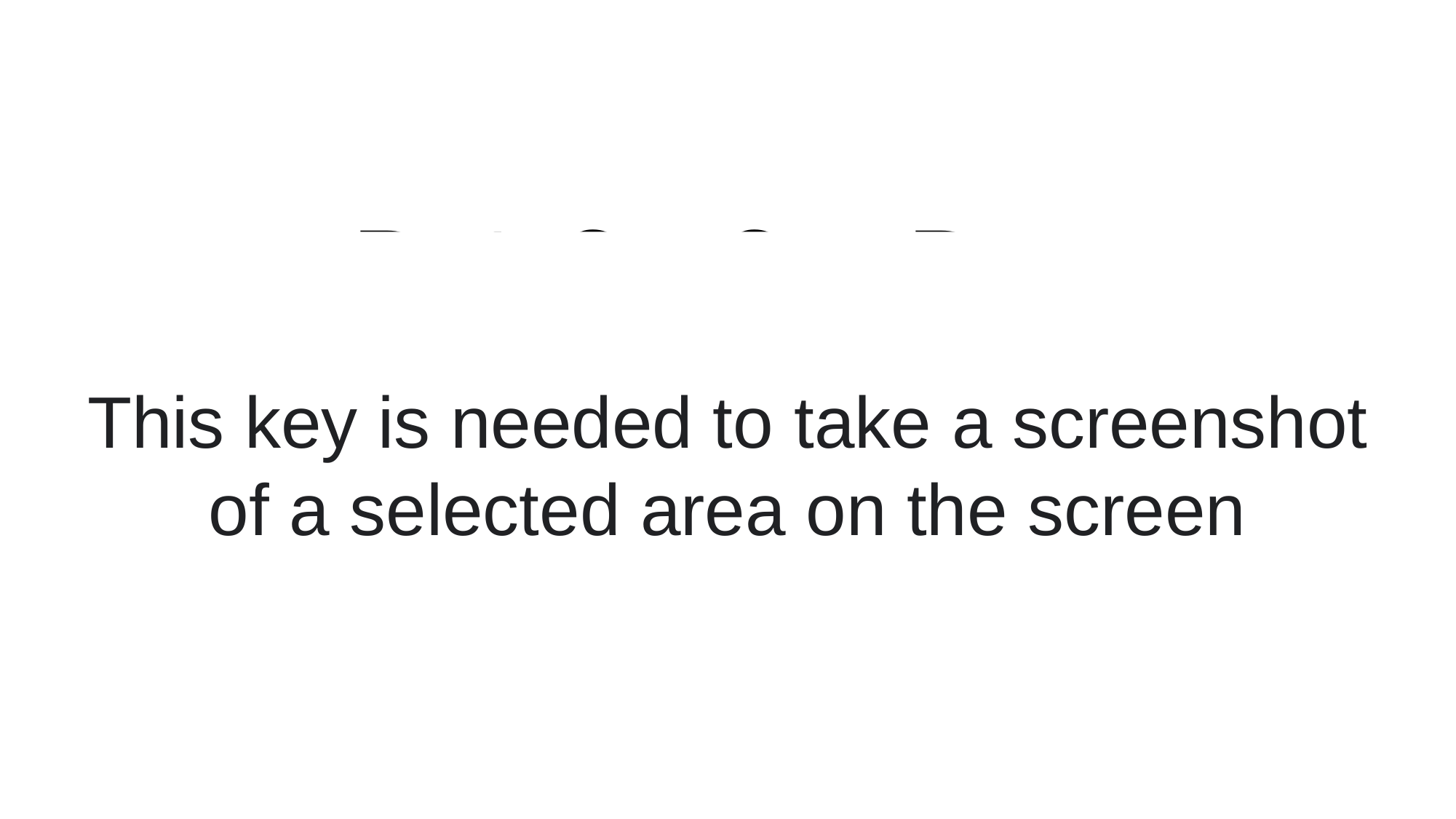

# Prt Sc SysRq
This key is needed to take a screenshot of a selected area on the screen